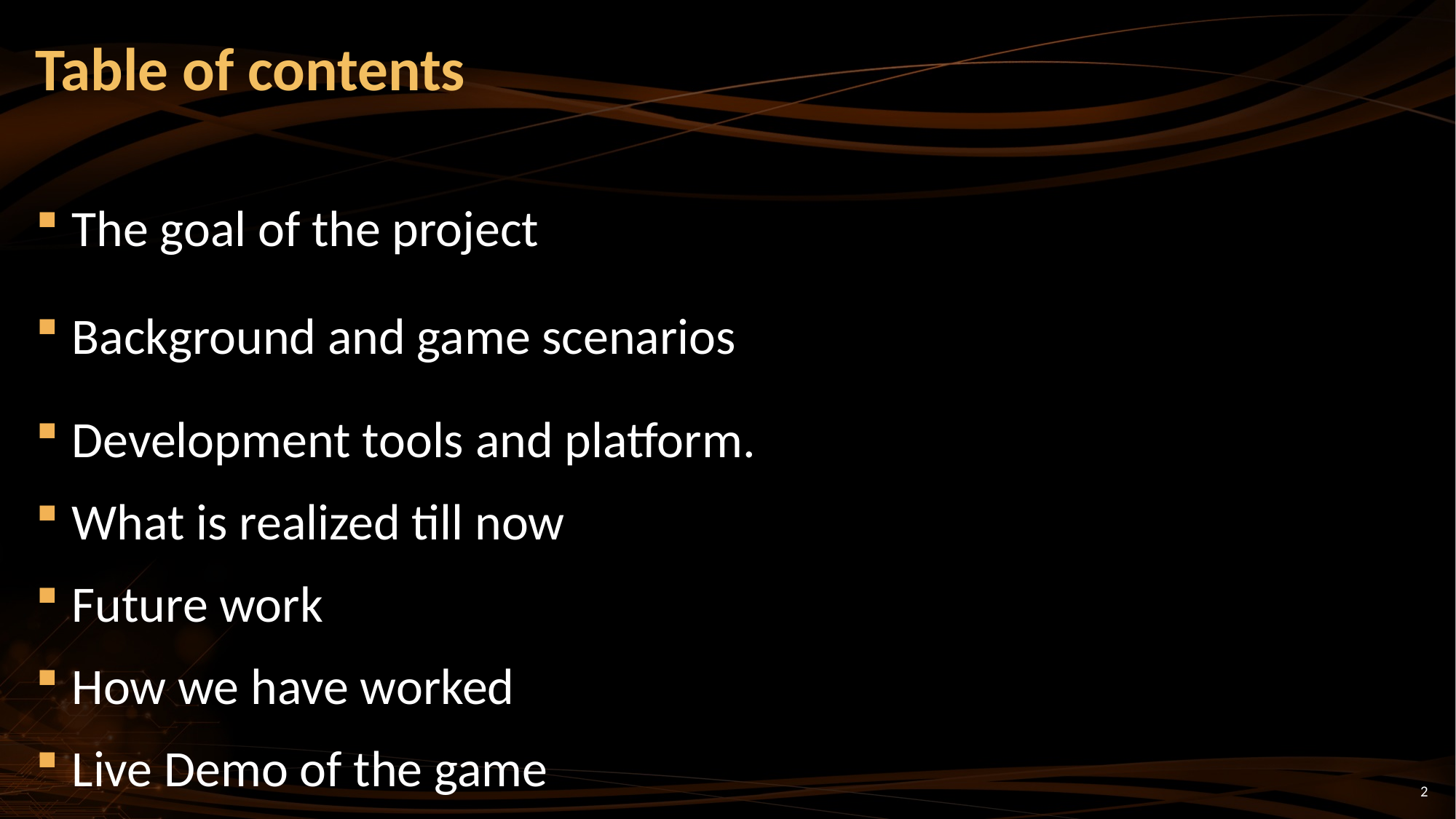

# Table of contents

The goal of the project

Background and game scenarios

Development tools and platform.
What is realized till now
Future work
How we have worked
Live Demo of the game

2